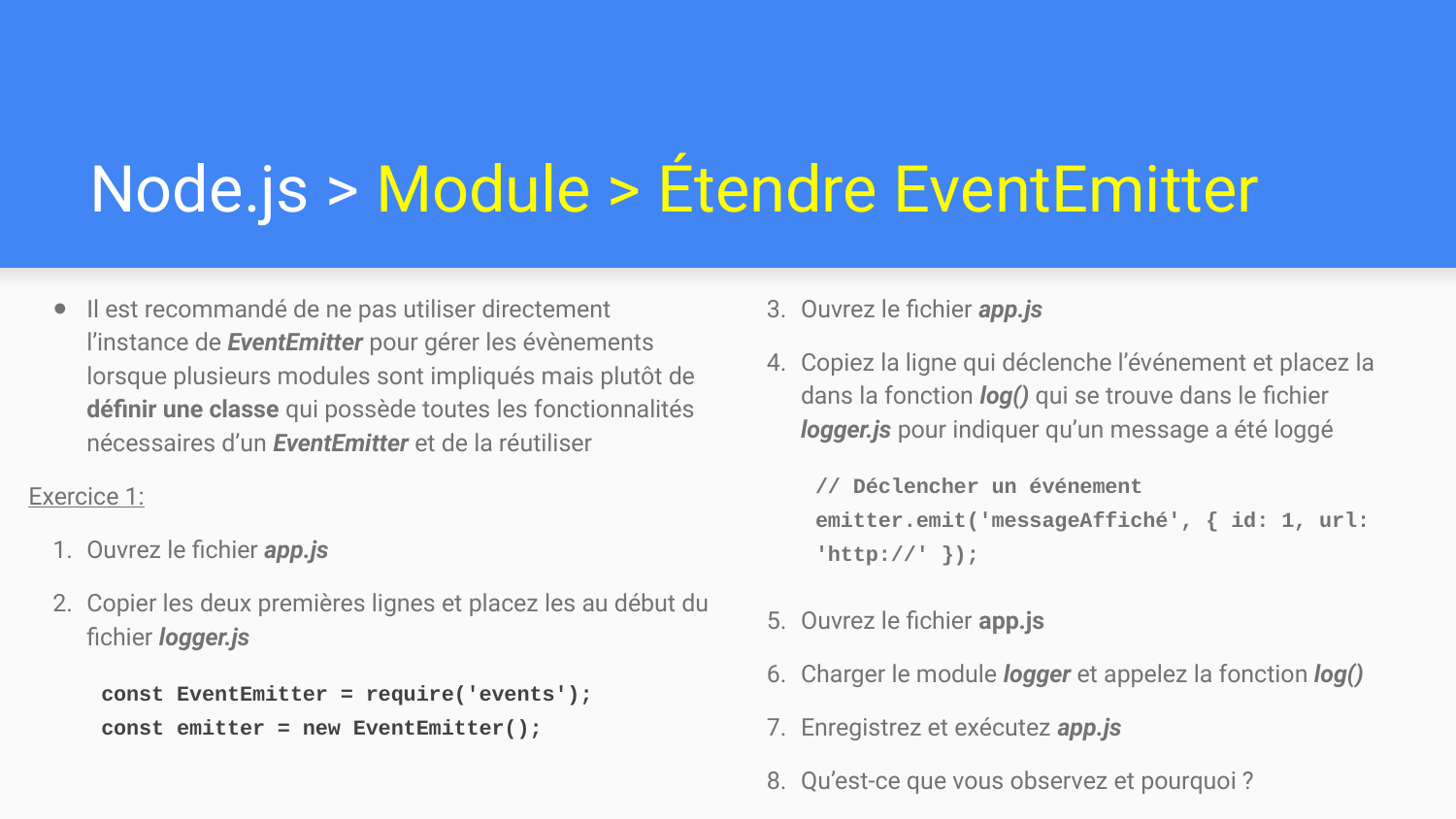

# Node.js > Module > Étendre EventEmitter
Il est recommandé de ne pas utiliser directement l’instance de EventEmitter pour gérer les évènements lorsque plusieurs modules sont impliqués mais plutôt de définir une classe qui possède toutes les fonctionnalités nécessaires d’un EventEmitter et de la réutiliser
Exercice 1:
Ouvrez le fichier app.js
Copier les deux premières lignes et placez les au début du fichier logger.js
const EventEmitter = require('events');
const emitter = new EventEmitter();

Ouvrez le fichier app.js
Copiez la ligne qui déclenche l’événement et placez la dans la fonction log() qui se trouve dans le fichier logger.js pour indiquer qu’un message a été loggé
// Déclencher un événement
emitter.emit('messageAffiché', { id: 1, url: 'http://' });

Ouvrez le fichier app.js
Charger le module logger et appelez la fonction log()
Enregistrez et exécutez app.js
Qu’est-ce que vous observez et pourquoi ?